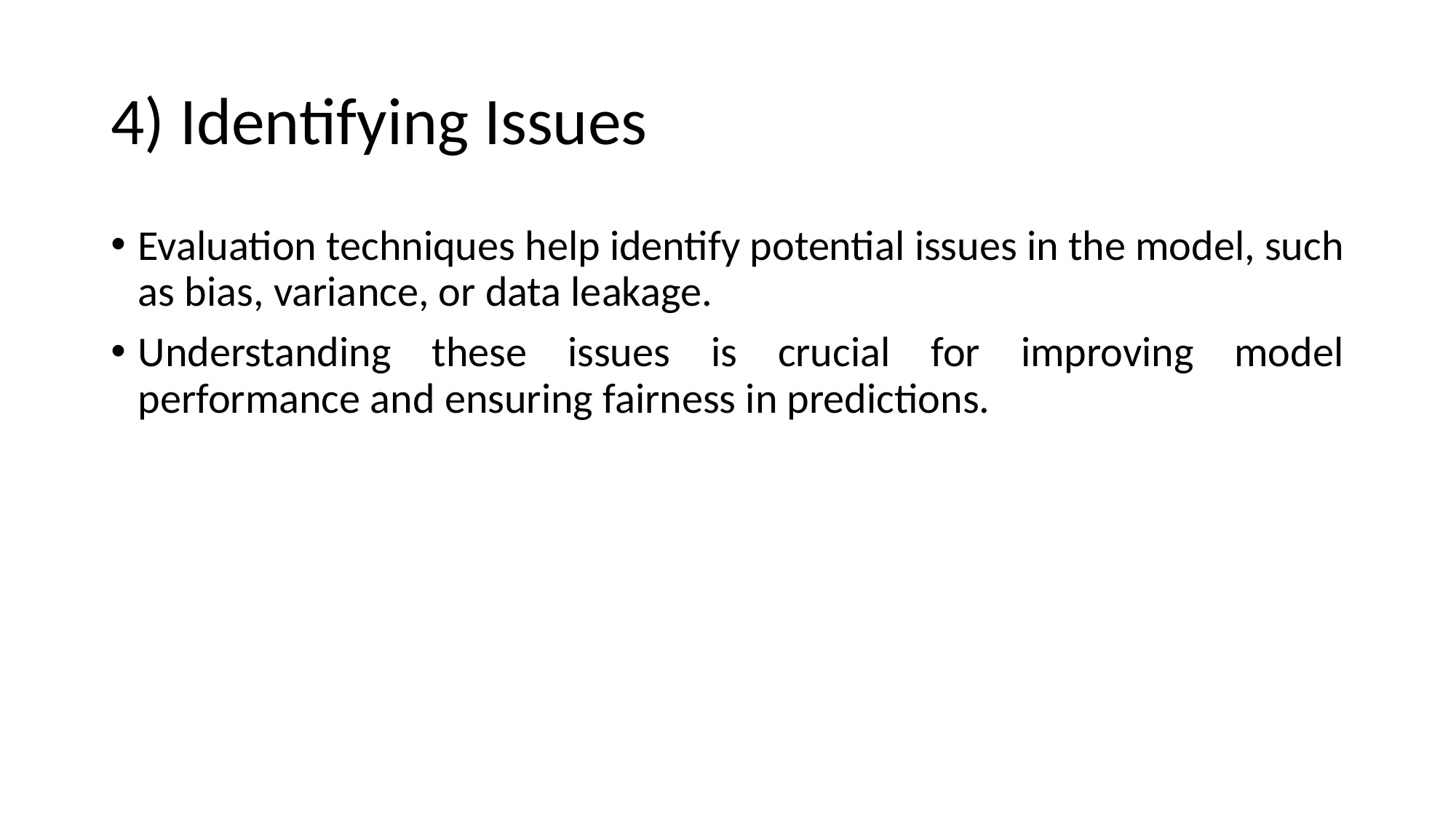

# 4) Identifying Issues
Evaluation techniques help identify potential issues in the model, such as bias, variance, or data leakage.
Understanding these issues is crucial for improving model performance and ensuring fairness in predictions.